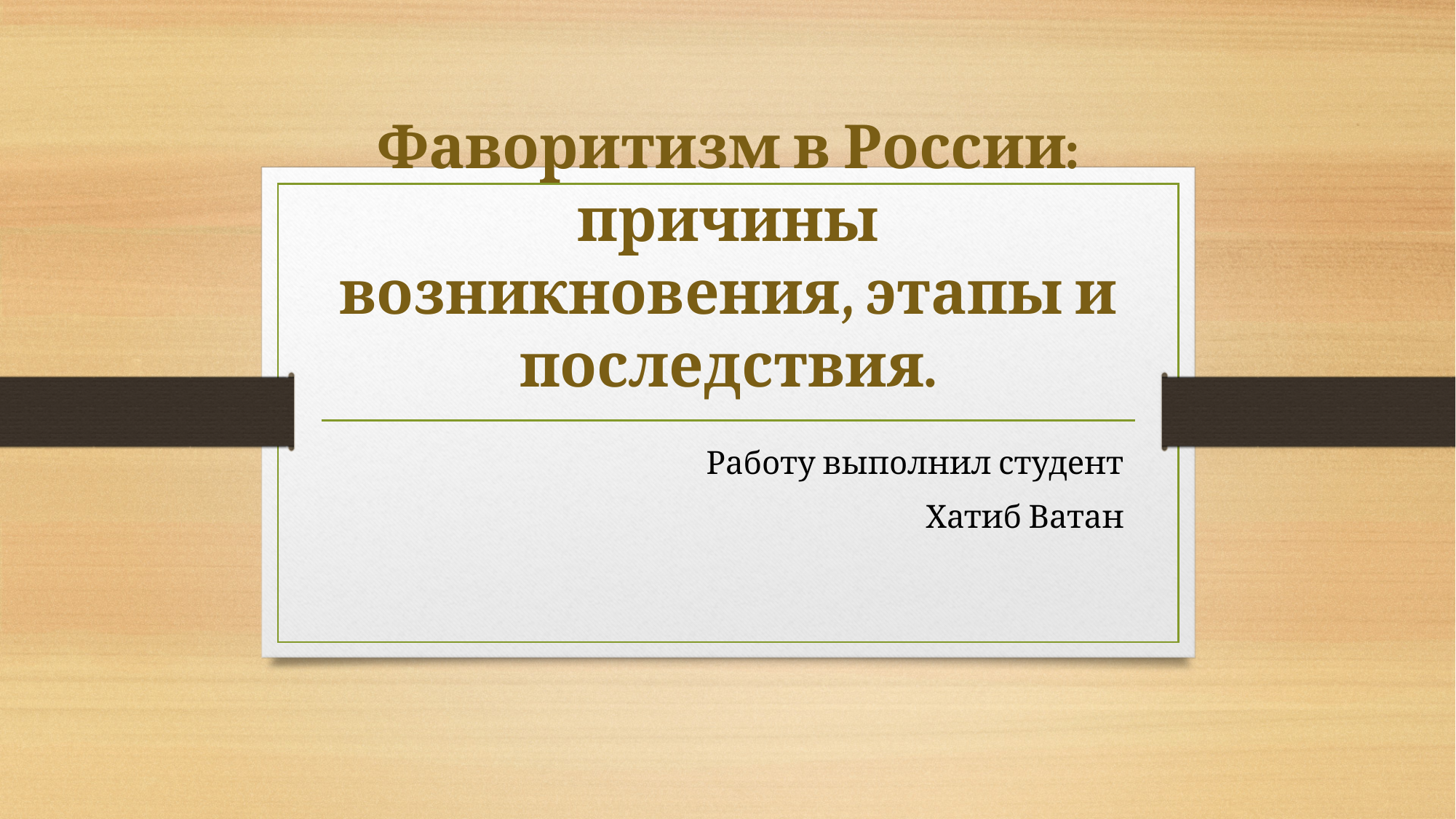

# Фаворитизм в России: причины возникновения, этапы и последствия.
Работу выполнил студент
Хатиб Ватан